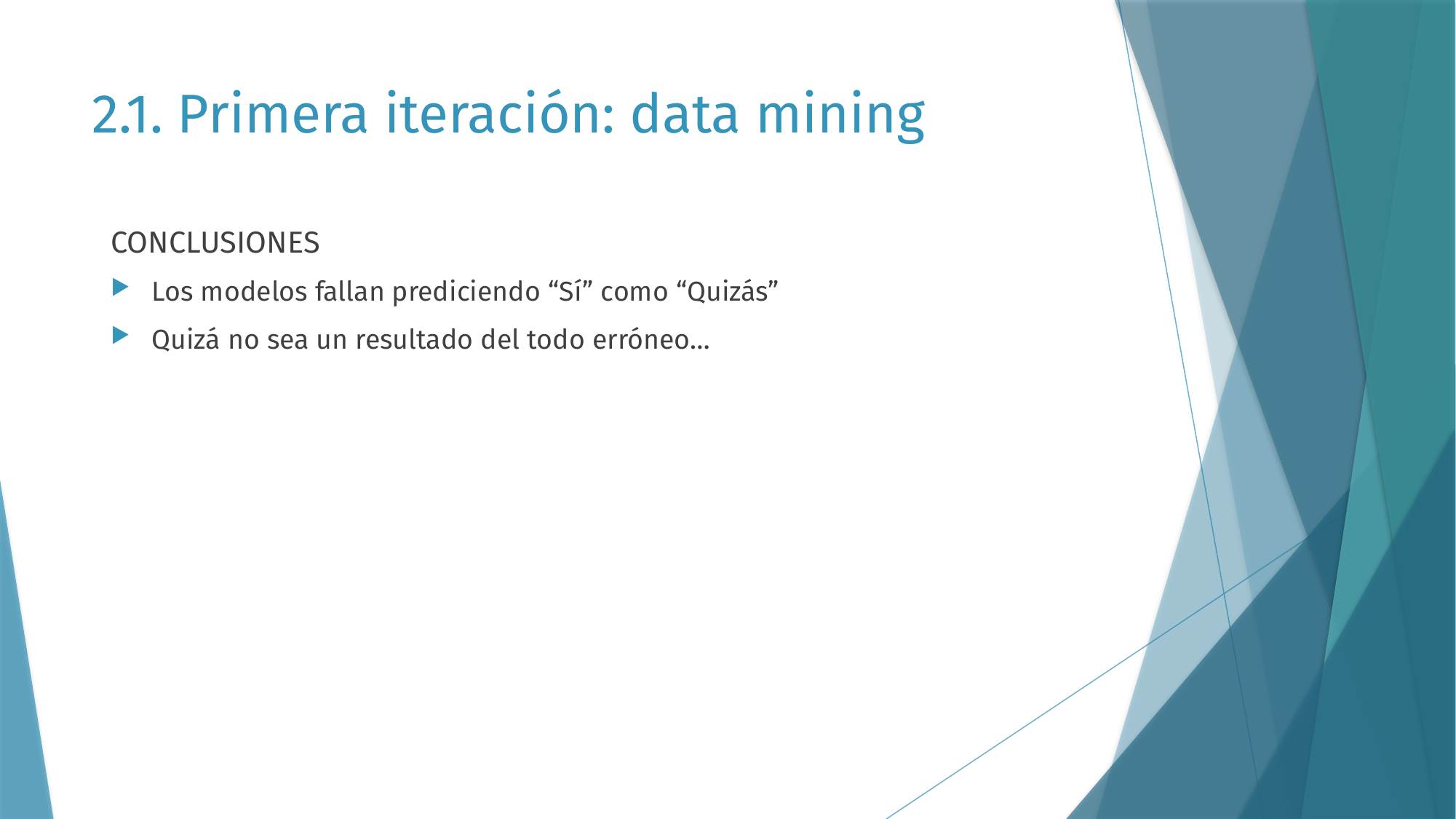

# 2.1. Primera iteración: data mining
CONCLUSIONES
Los modelos fallan prediciendo “Sí” como “Quizás”
Quizá no sea un resultado del todo erróneo…